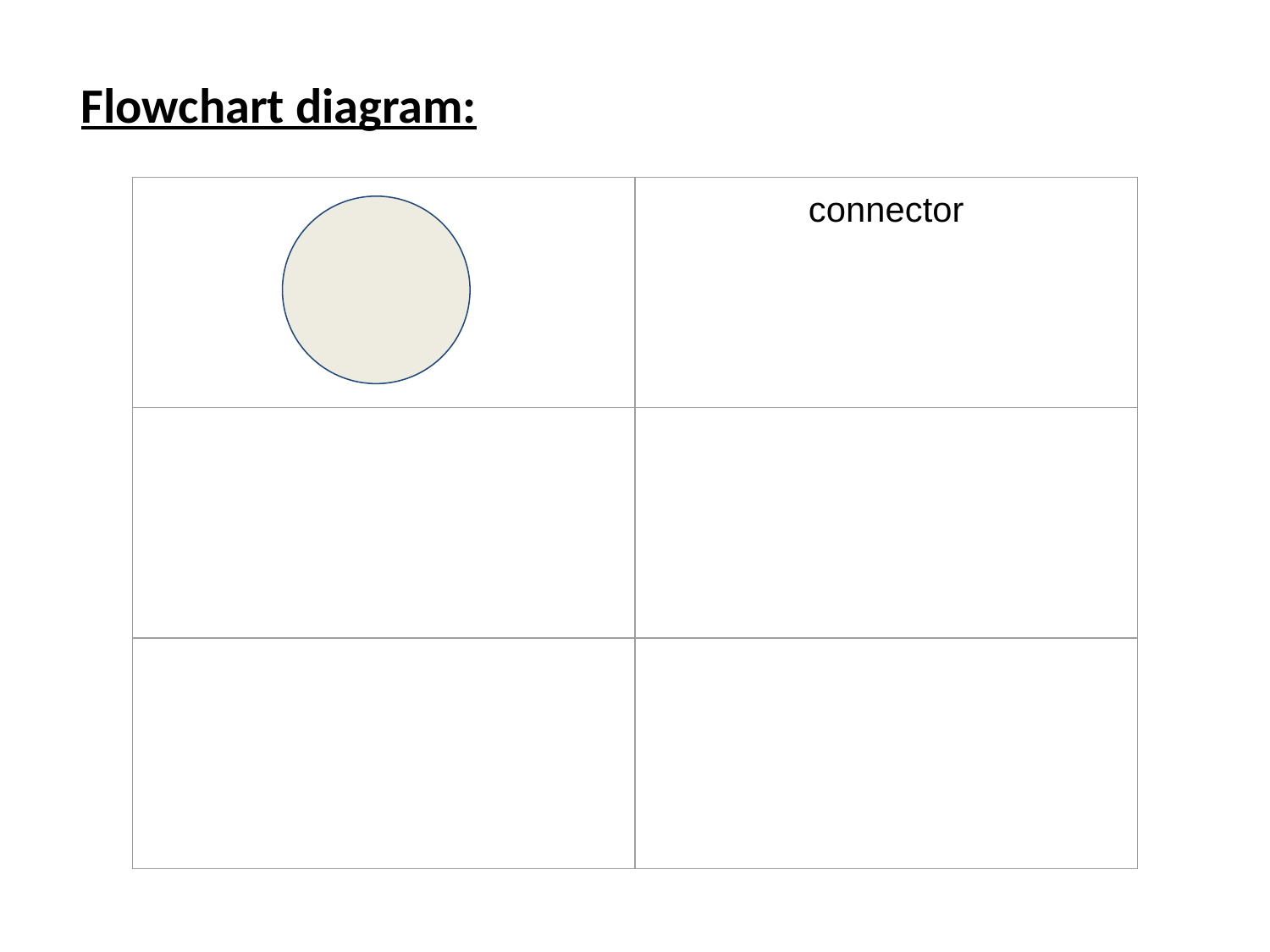

Flowchart diagram:
|  | connector |
| --- | --- |
|  |  |
|  |  |